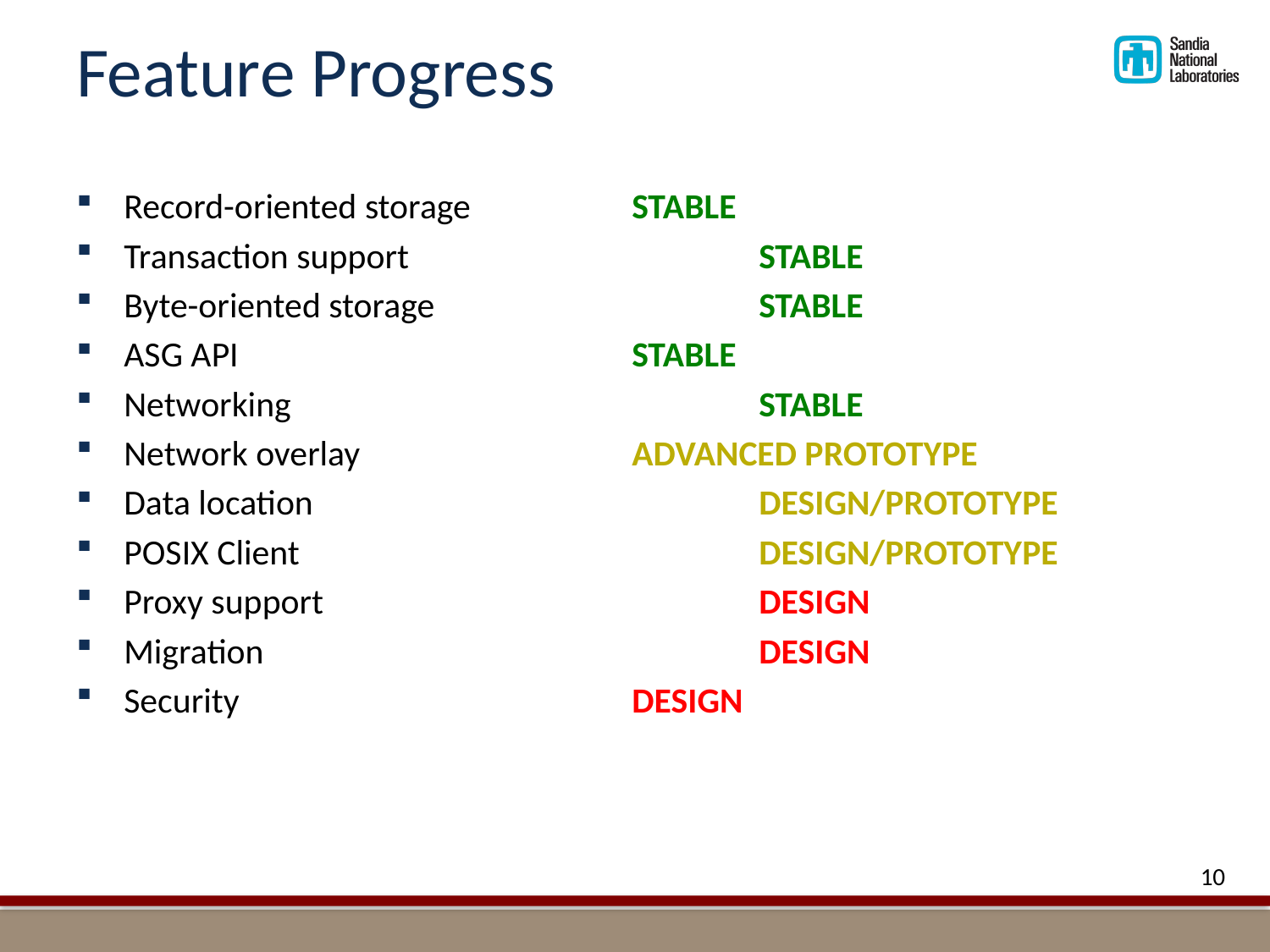

# Feature Progress
Record-oriented storage		STABLE
Transaction support			STABLE
Byte-oriented storage			STABLE
ASG API				STABLE
Networking				STABLE
Network overlay			ADVANCED PROTOTYPE
Data location				DESIGN/PROTOTYPE
POSIX Client				DESIGN/PROTOTYPE
Proxy support				DESIGN
Migration				DESIGN
Security				DESIGN
10